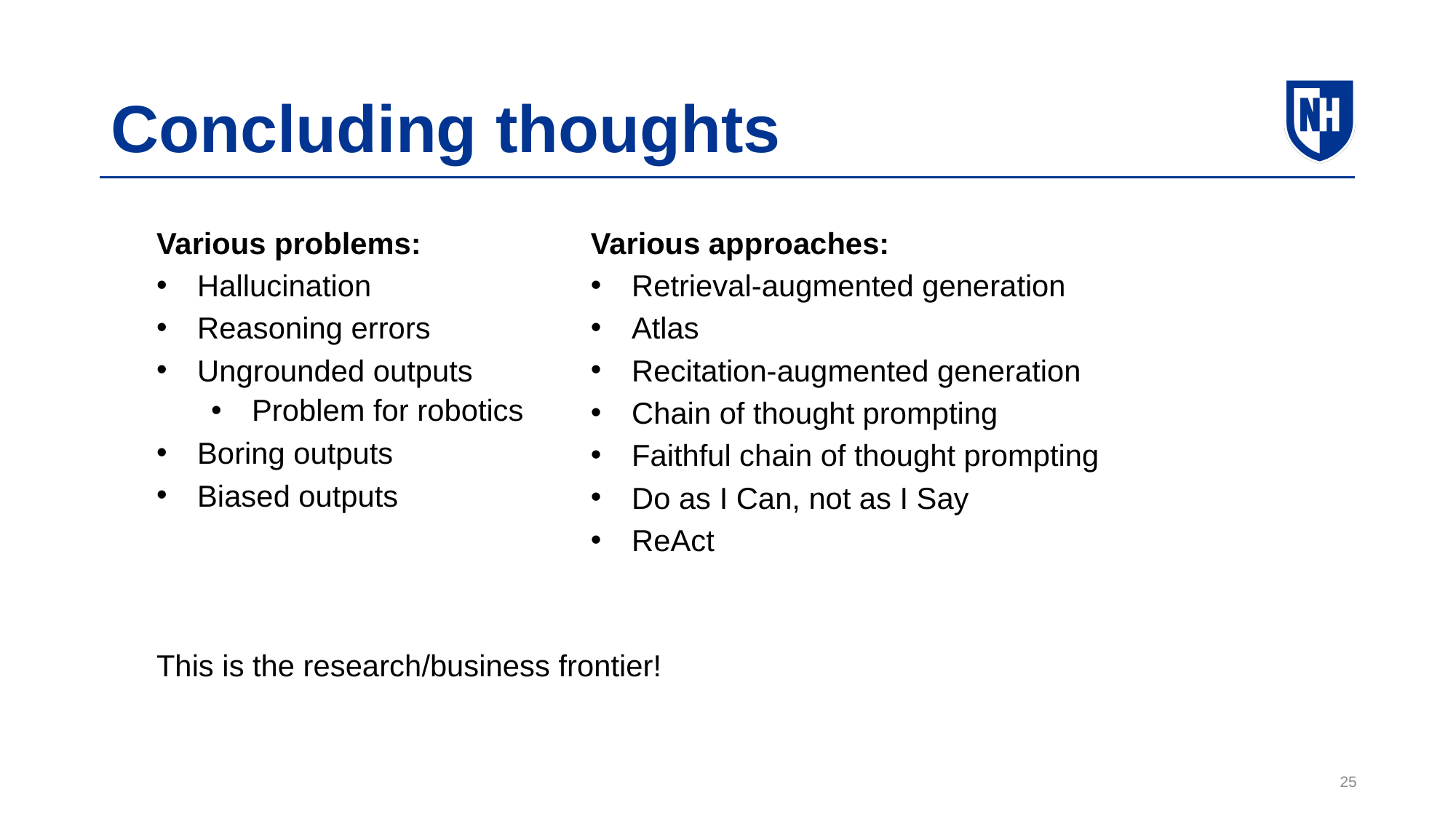

# Concluding thoughts
Various problems:
Hallucination
Reasoning errors
Ungrounded outputs
Problem for robotics
Boring outputs
Biased outputs

This is the research/business frontier!

Various approaches:
Retrieval-augmented generation
Atlas
Recitation-augmented generation
Chain of thought prompting
Faithful chain of thought prompting
Do as I Can, not as I Say
ReAct

25